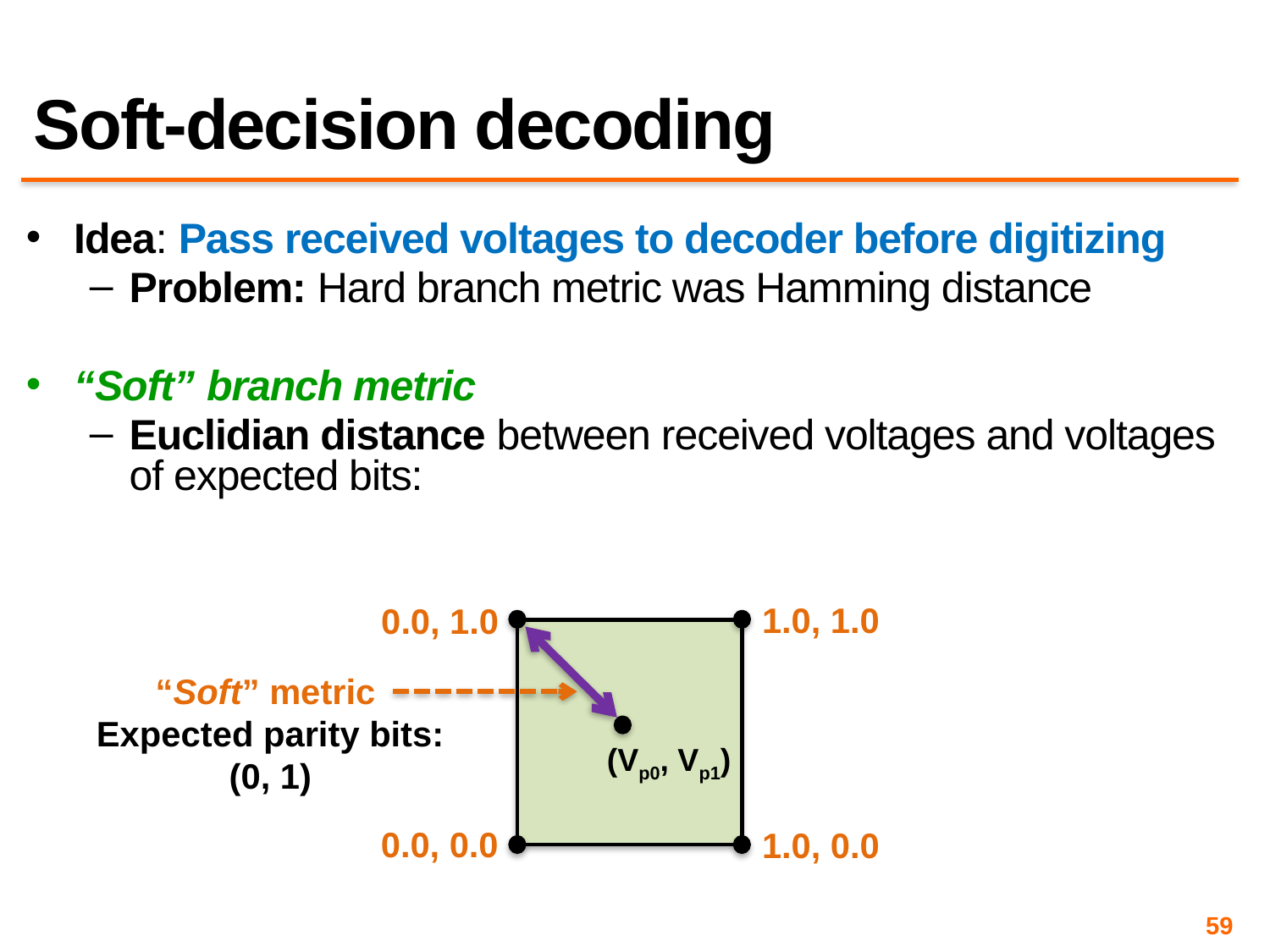

# Soft-decision decoding
Idea: Pass received voltages to decoder before digitizing
Problem: Hard branch metric was Hamming distance

“Soft” branch metric
Euclidian distance between received voltages and voltages of expected bits:

1.0, 1.0
0.0, 1.0

“Soft” metric
Expected parity bits: (0, 1)

(Vp0, Vp1)
0.0, 0.0
1.0, 0.0

59